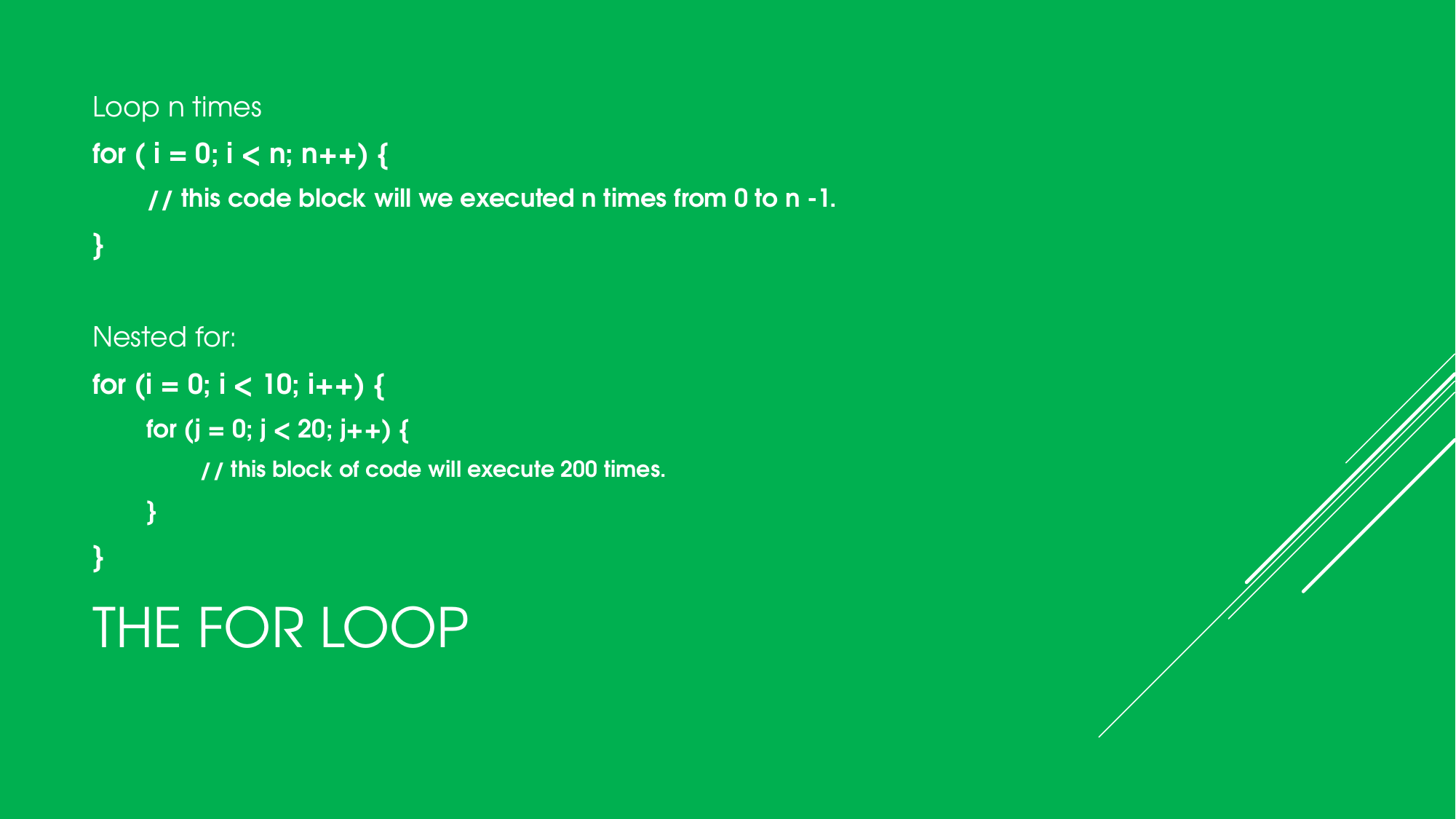

Loop n times
for ( i = 0; i < n; n++) {
// this code block will we executed n times from 0 to n -1.
}

Nested for:
for (i = 0; i < 10; i++) {
for (j = 0; j < 20; j++) {
// this block of code will execute 200 times.
}
}
# The for loop